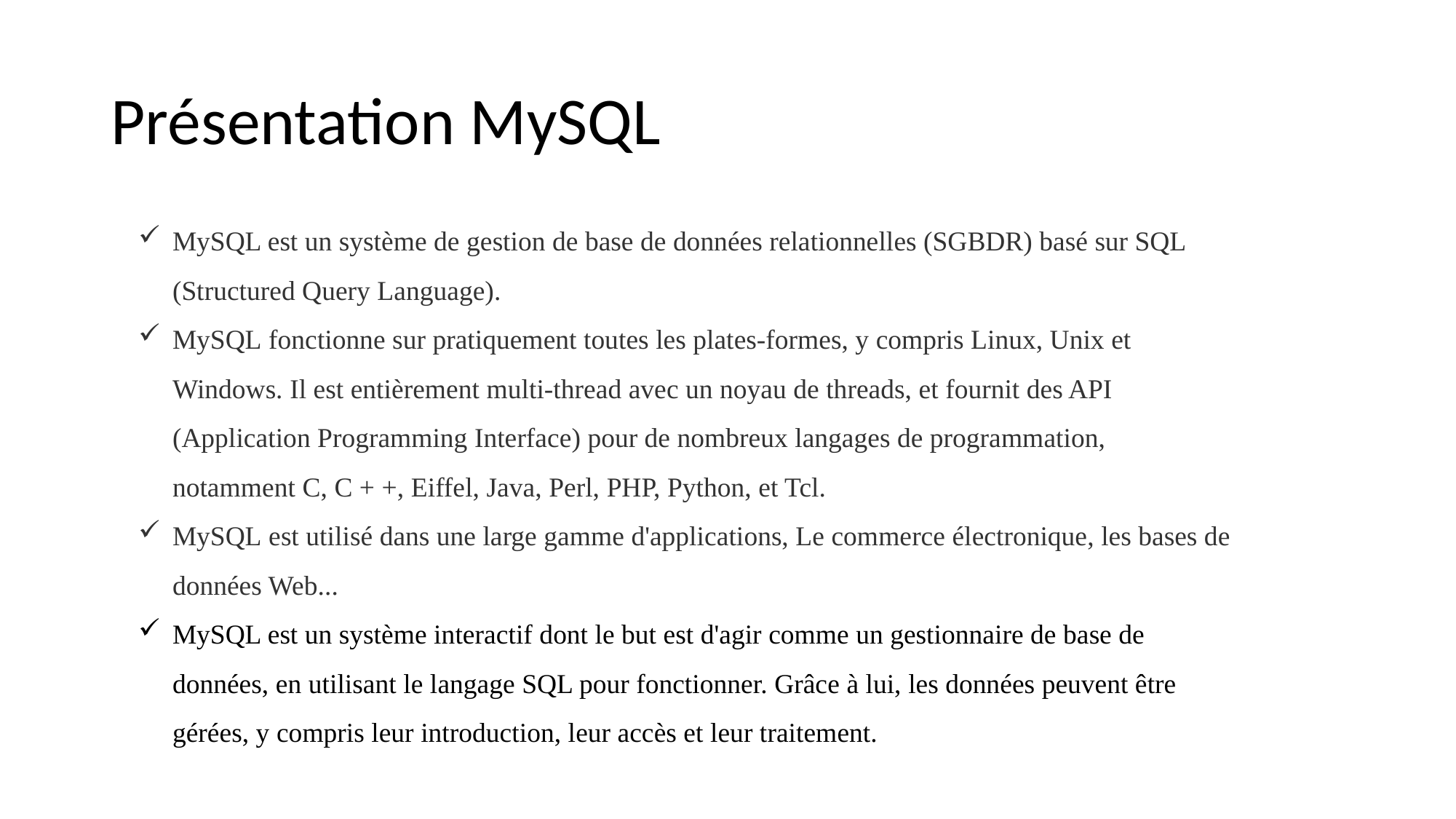

# Présentation MySQL
MySQL est un système de gestion de base de données relationnelles (SGBDR) basé sur SQL (Structured Query Language).
MySQL fonctionne sur pratiquement toutes les plates-formes, y compris Linux, Unix et Windows. Il est entièrement multi-thread avec un noyau de threads, et fournit des API (Application Programming Interface) pour de nombreux langages de programmation, notamment C, C + +, Eiffel, Java, Perl, PHP, Python, et Tcl.
MySQL est utilisé dans une large gamme d'applications, Le commerce électronique, les bases de données Web...
MySQL est un système interactif dont le but est d'agir comme un gestionnaire de base de données, en utilisant le langage SQL pour fonctionner. Grâce à lui, les données peuvent être gérées, y compris leur introduction, leur accès et leur traitement.